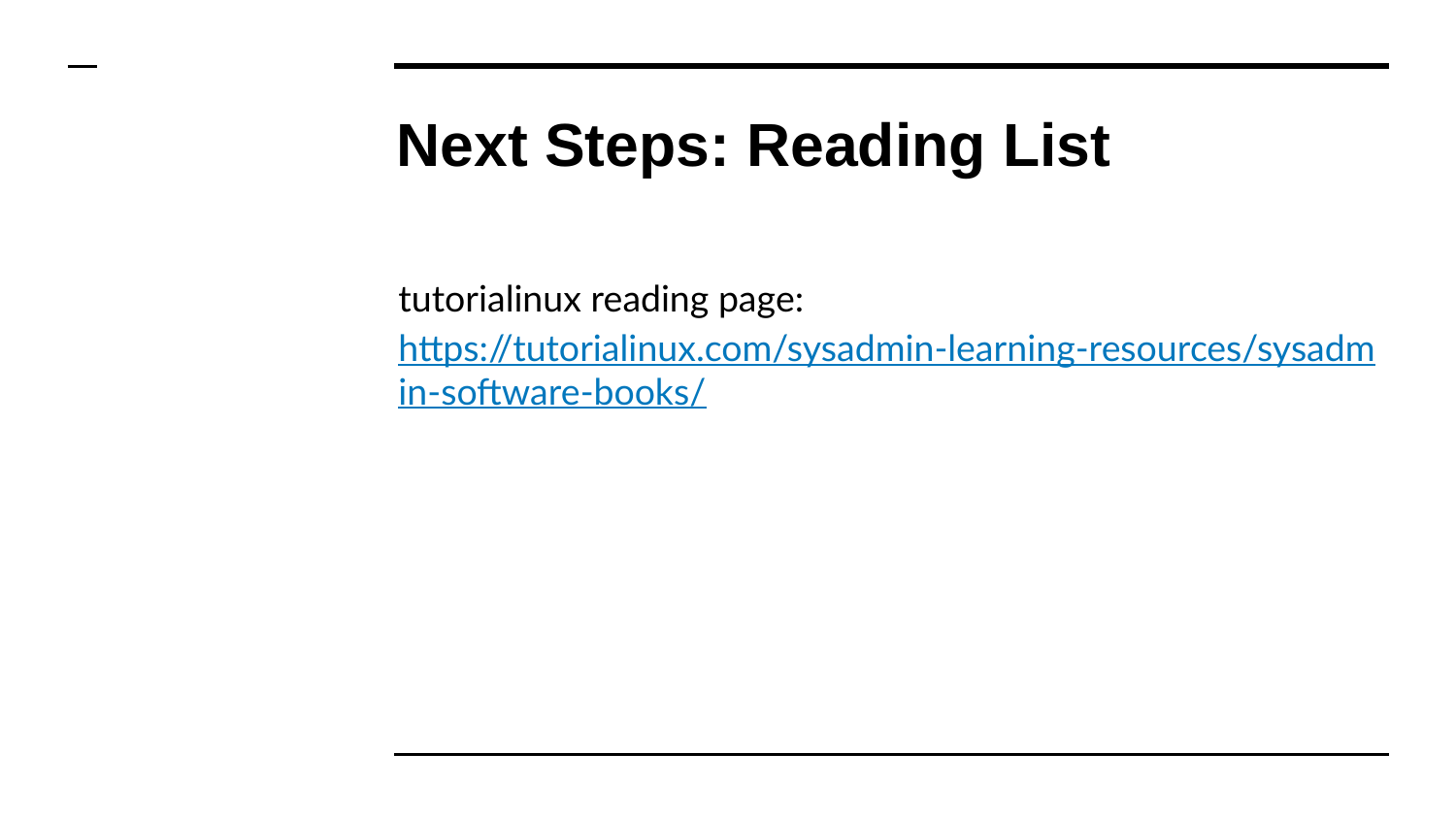

# Next Steps: Reading List
tutorialinux reading page: https://tutorialinux.com/sysadmin-learning-resources/sysadmin-software-books/